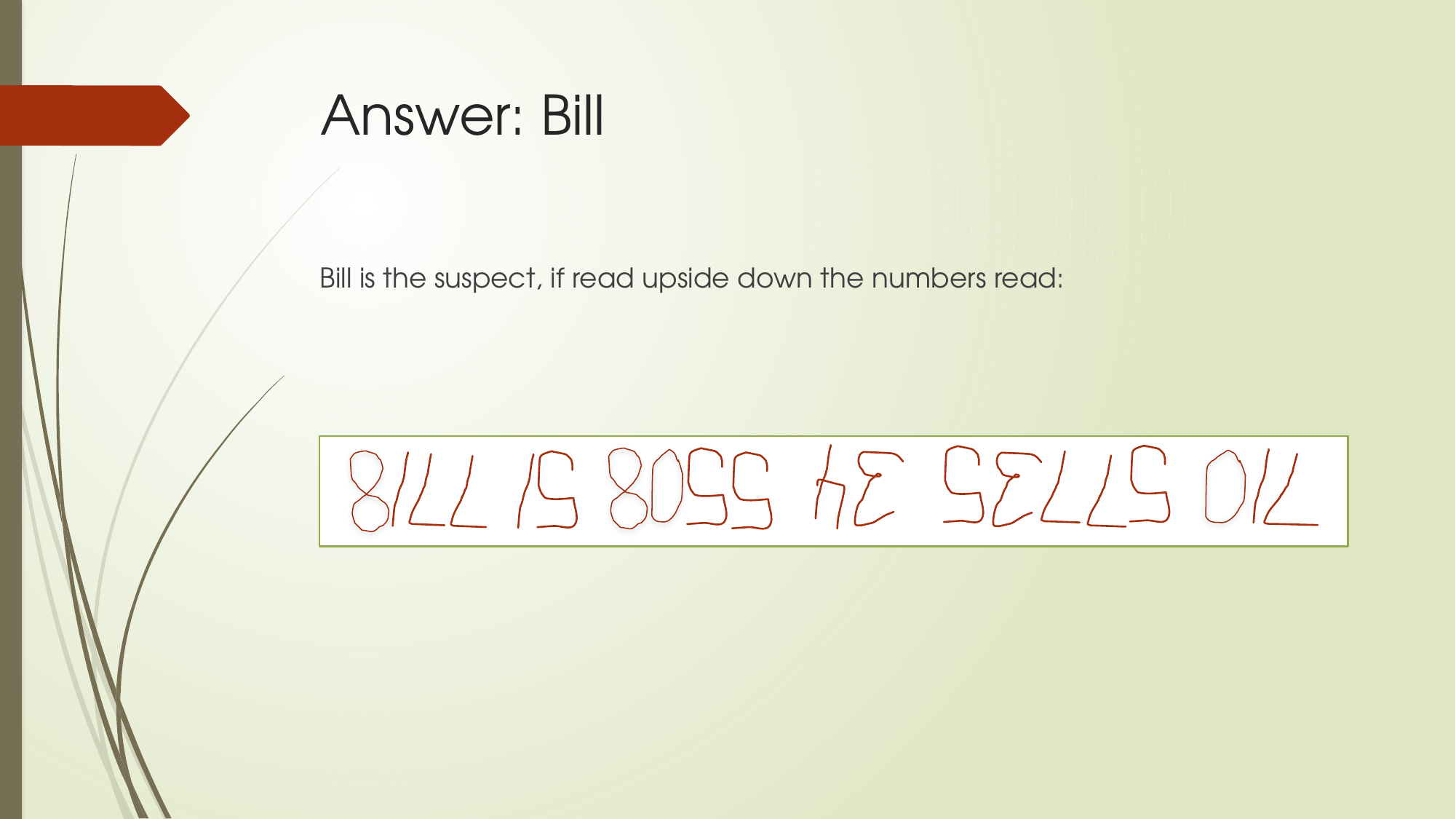

# Answer: Bill
Bill is the suspect, if read upside down the numbers read: